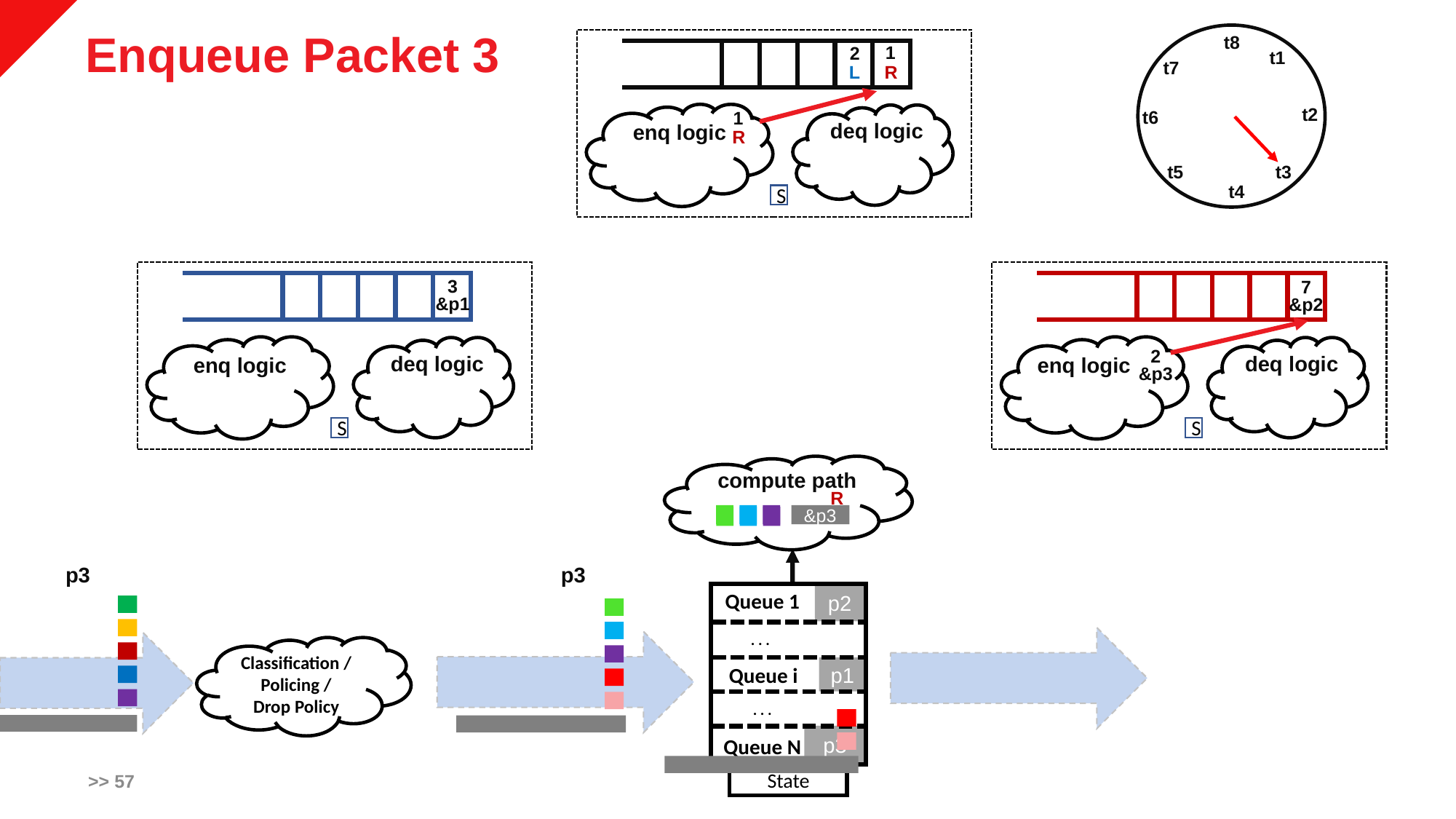

# Enqueue Packet 3

t1
t8
t7
t2
t6
t5
t3
t4

1
R
2
L

1
R

deq logic
enq logic
S

3
&p1
7
&p2

2
&p3
deq logic
deq logic
enq logic
enq logic
S
S

compute path
R
&p3

p3

p3

Queue 1

p2
. . .

Classification / Policing /
Drop Policy
Queue i
p1
. . .

p3
Queue N
>> 57
State